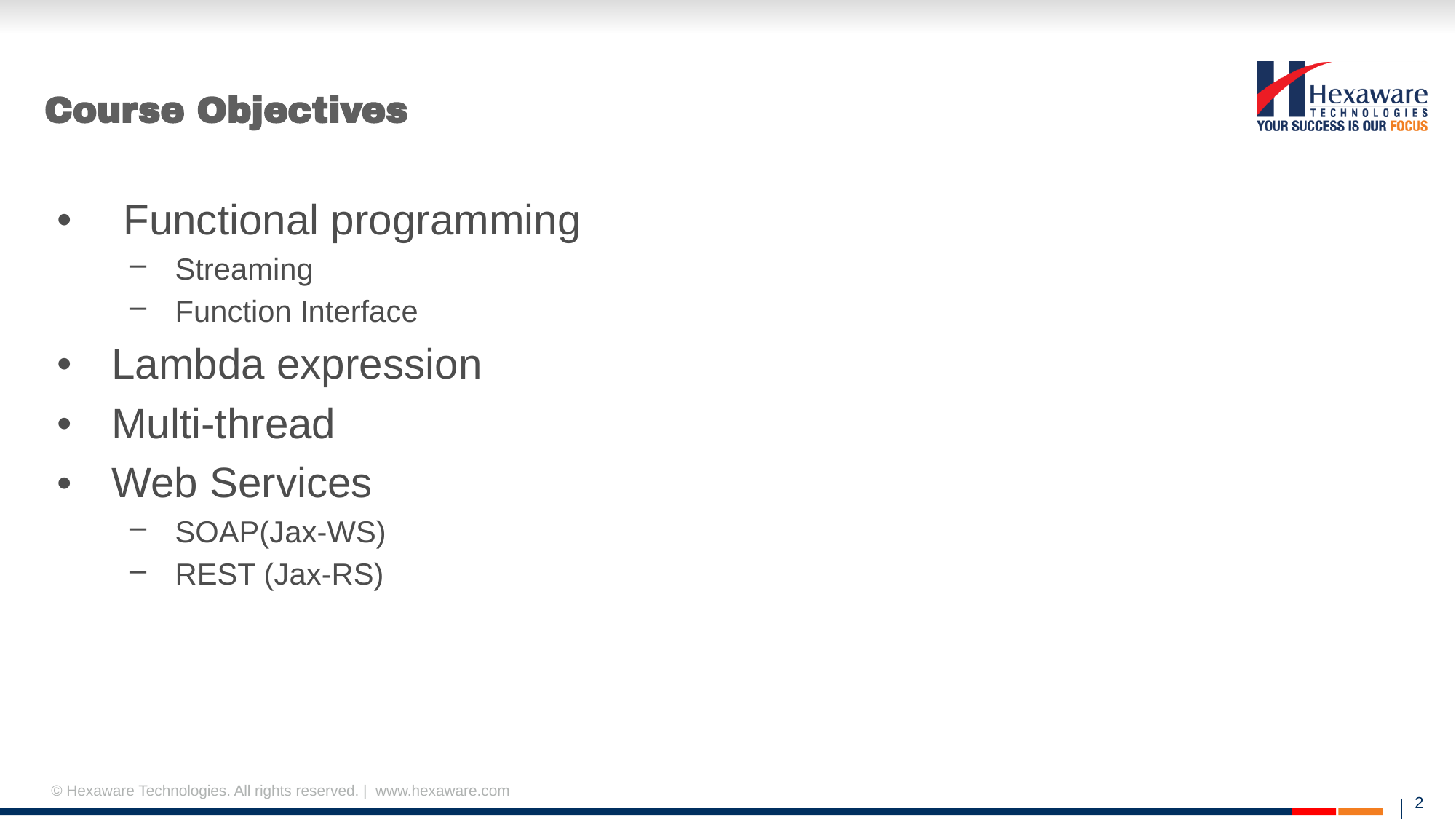

# Course Objectives
 Functional programming
Streaming
Function Interface
Lambda expression
Multi-thread
Web Services
SOAP(Jax-WS)
REST (Jax-RS)